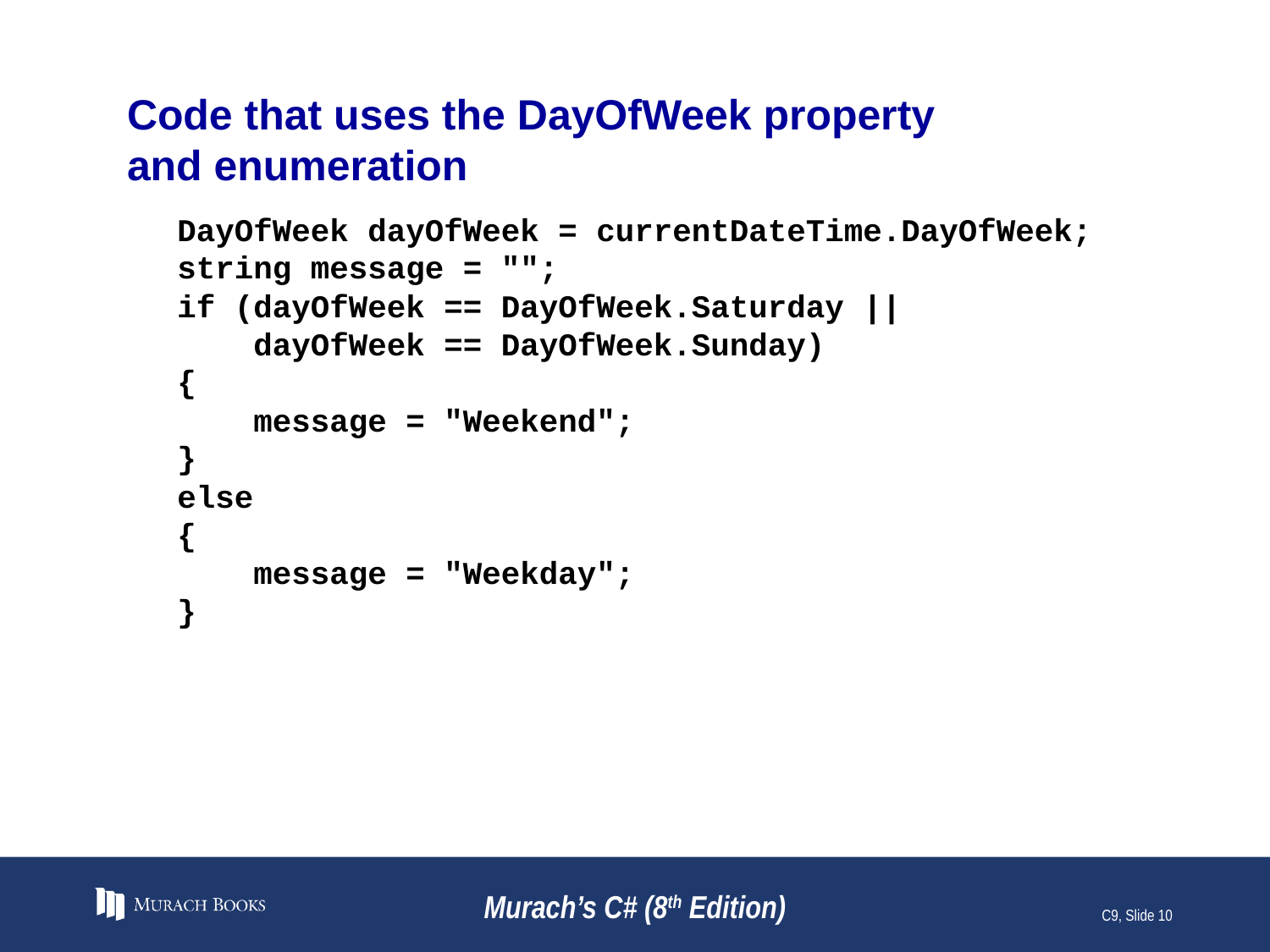

# Code that uses the DayOfWeek property and enumeration
DayOfWeek dayOfWeek = currentDateTime.DayOfWeek;
string message = "";
if (dayOfWeek == DayOfWeek.Saturday ||
    dayOfWeek == DayOfWeek.Sunday)
{
    message = "Weekend";
}
else
{
    message = "Weekday";
}

Murach’s C# (8th Edition)

C9, Slide 10